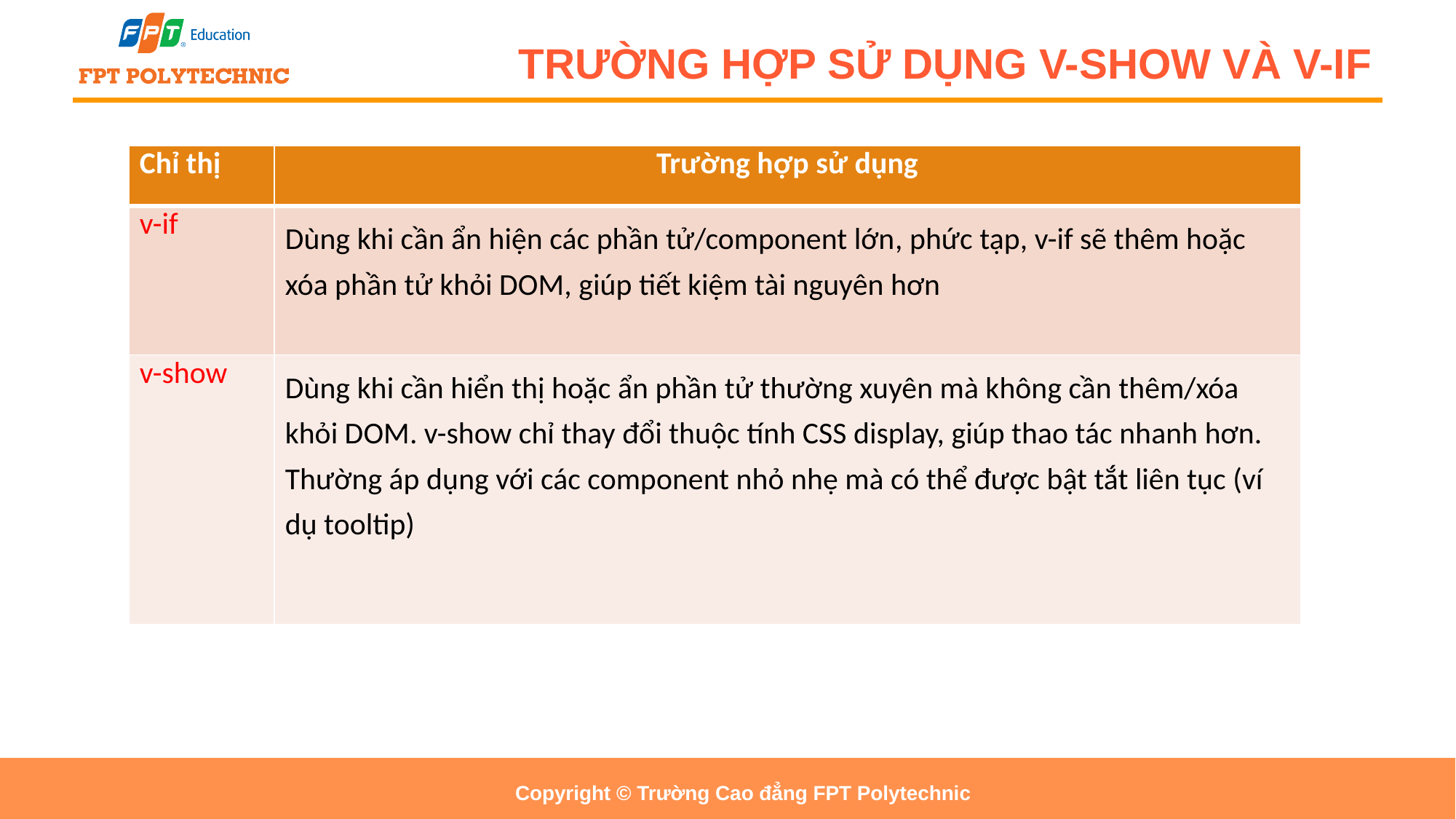

# TRƯỜNG HỢP SỬ DỤNG V-SHOW VÀ V-IF

| Chỉ thị | Trường hợp sử dụng |
| --- | --- |
| v-if | Dùng khi cần ẩn hiện các phần tử/component lớn, phức tạp, v-if sẽ thêm hoặc xóa phần tử khỏi DOM, giúp tiết kiệm tài nguyên hơn |
| v-show | Dùng khi cần hiển thị hoặc ẩn phần tử thường xuyên mà không cần thêm/xóa khỏi DOM. v-show chỉ thay đổi thuộc tính CSS display, giúp thao tác nhanh hơn. Thường áp dụng với các component nhỏ nhẹ mà có thể được bật tắt liên tục (ví dụ tooltip) |

Copyright © Trường Cao đẳng FPT Polytechnic